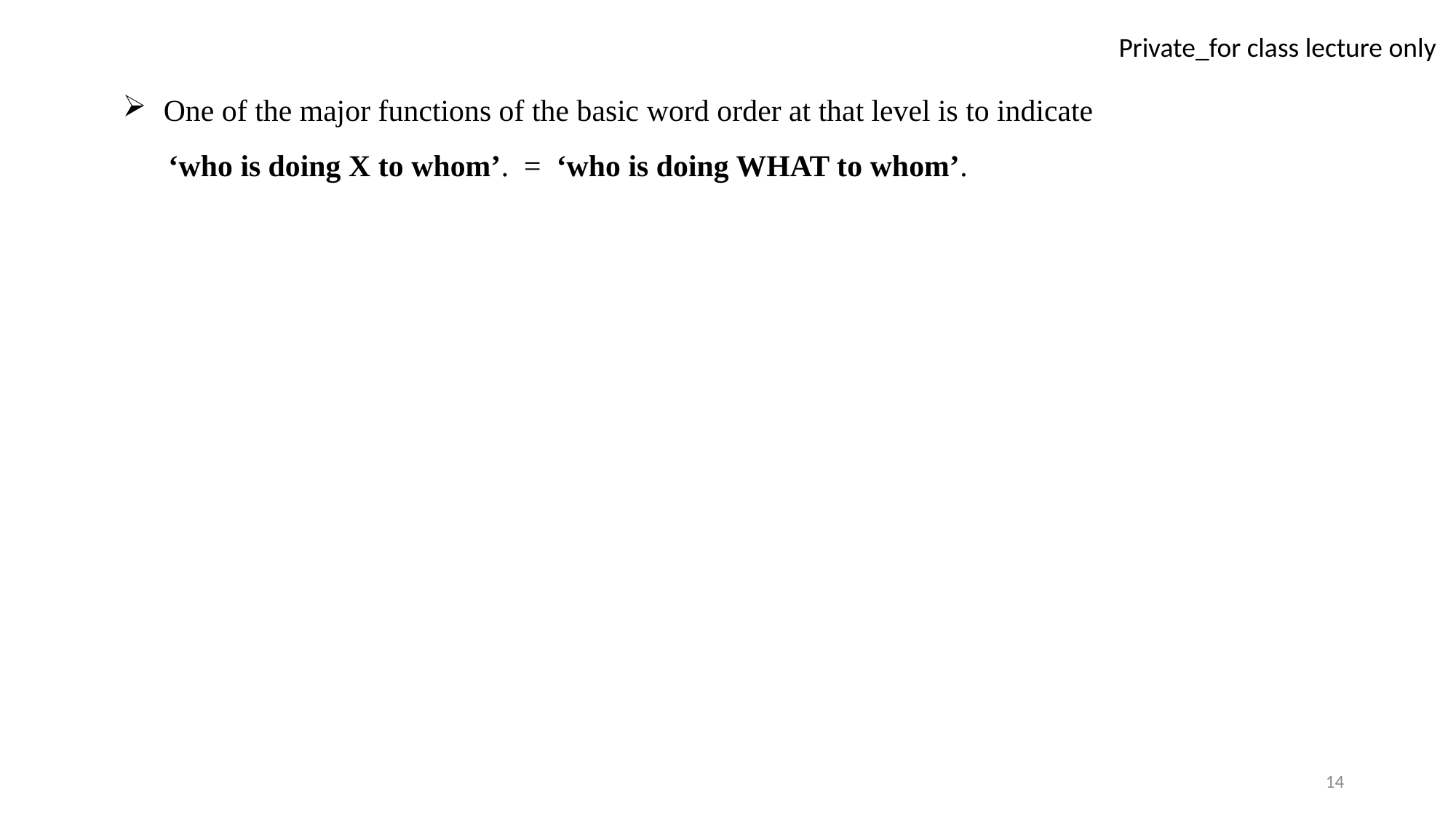

One of the major functions of the basic word order at that level is to indicate
      ‘who is doing X to whom’.  =  ‘who is doing WHAT to whom’.

14